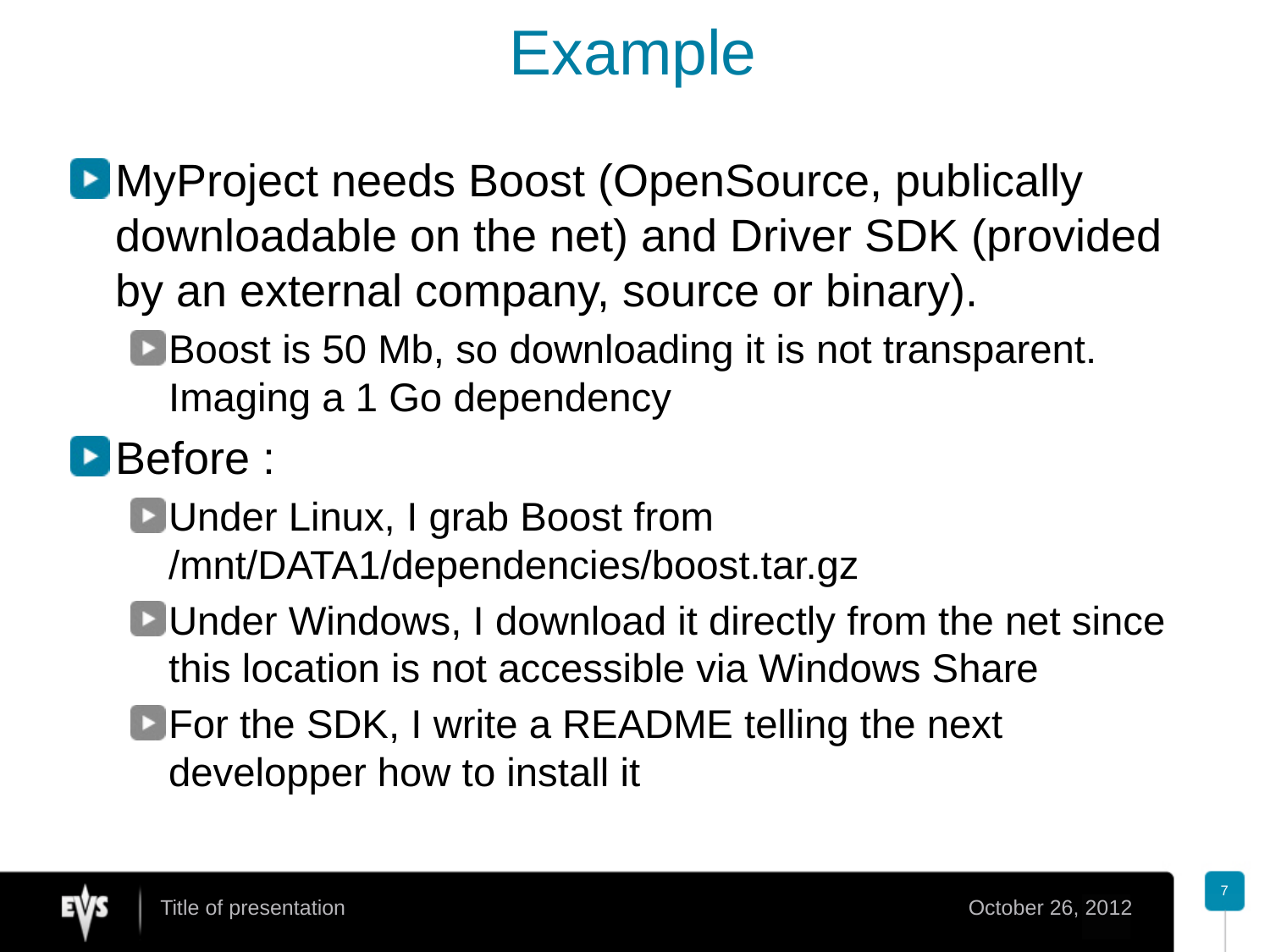

# Example
MyProject needs Boost (OpenSource, publically downloadable on the net) and Driver SDK (provided by an external company, source or binary).
Boost is 50 Mb, so downloading it is not transparent. Imaging a 1 Go dependency
Before :
Under Linux, I grab Boost from /mnt/DATA1/dependencies/boost.tar.gz
Under Windows, I download it directly from the net since this location is not accessible via Windows Share
For the SDK, I write a README telling the next developper how to install it
October 26, 2012
7